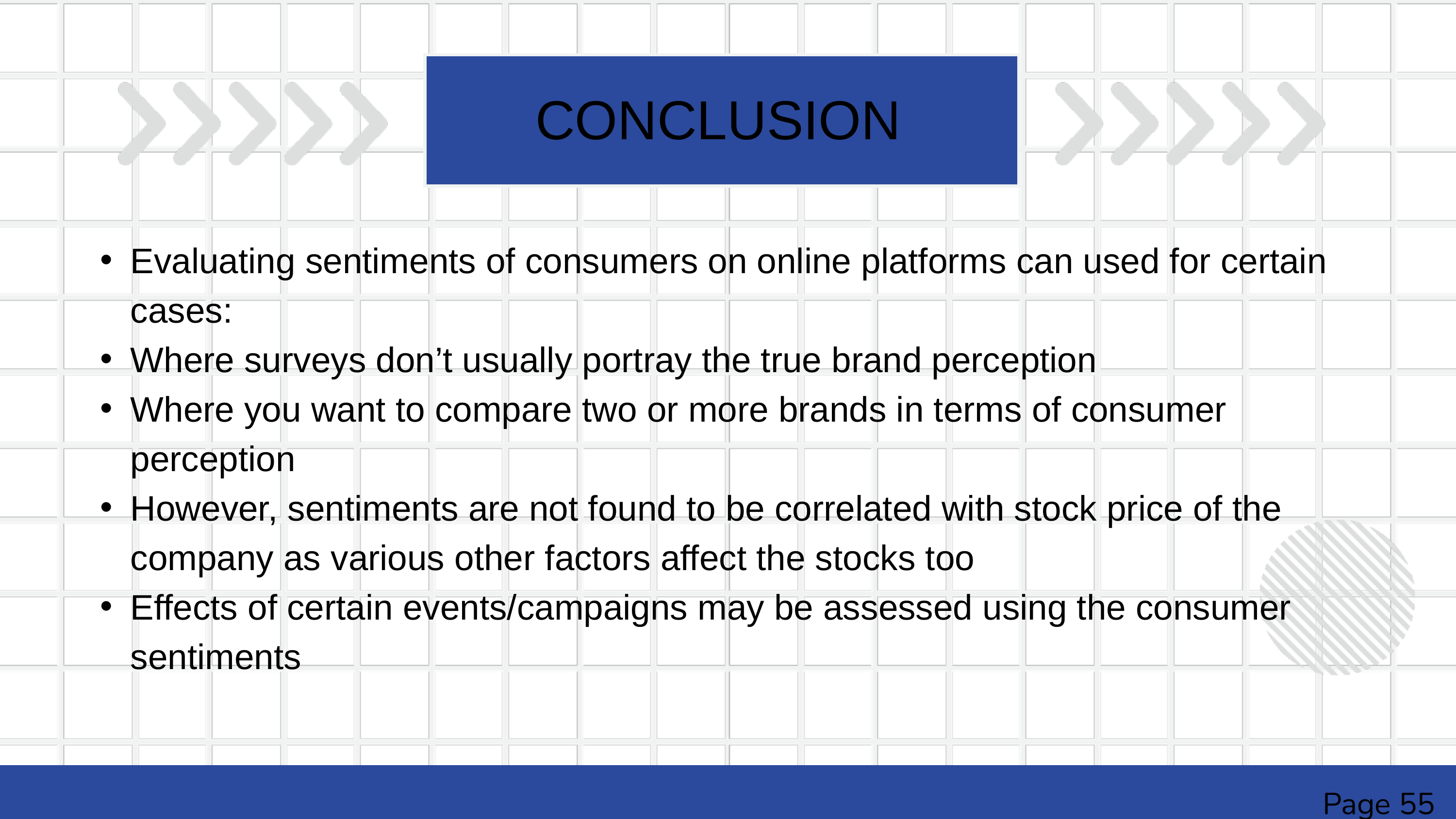

CONCLUSION

Evaluating sentiments of consumers on online platforms can used for certain cases:
Where surveys don’t usually portray the true brand perception
Where you want to compare two or more brands in terms of consumer perception
However, sentiments are not found to be correlated with stock price of the company as various other factors affect the stocks too
Effects of certain events/campaigns may be assessed using the consumer sentiments

Page 55